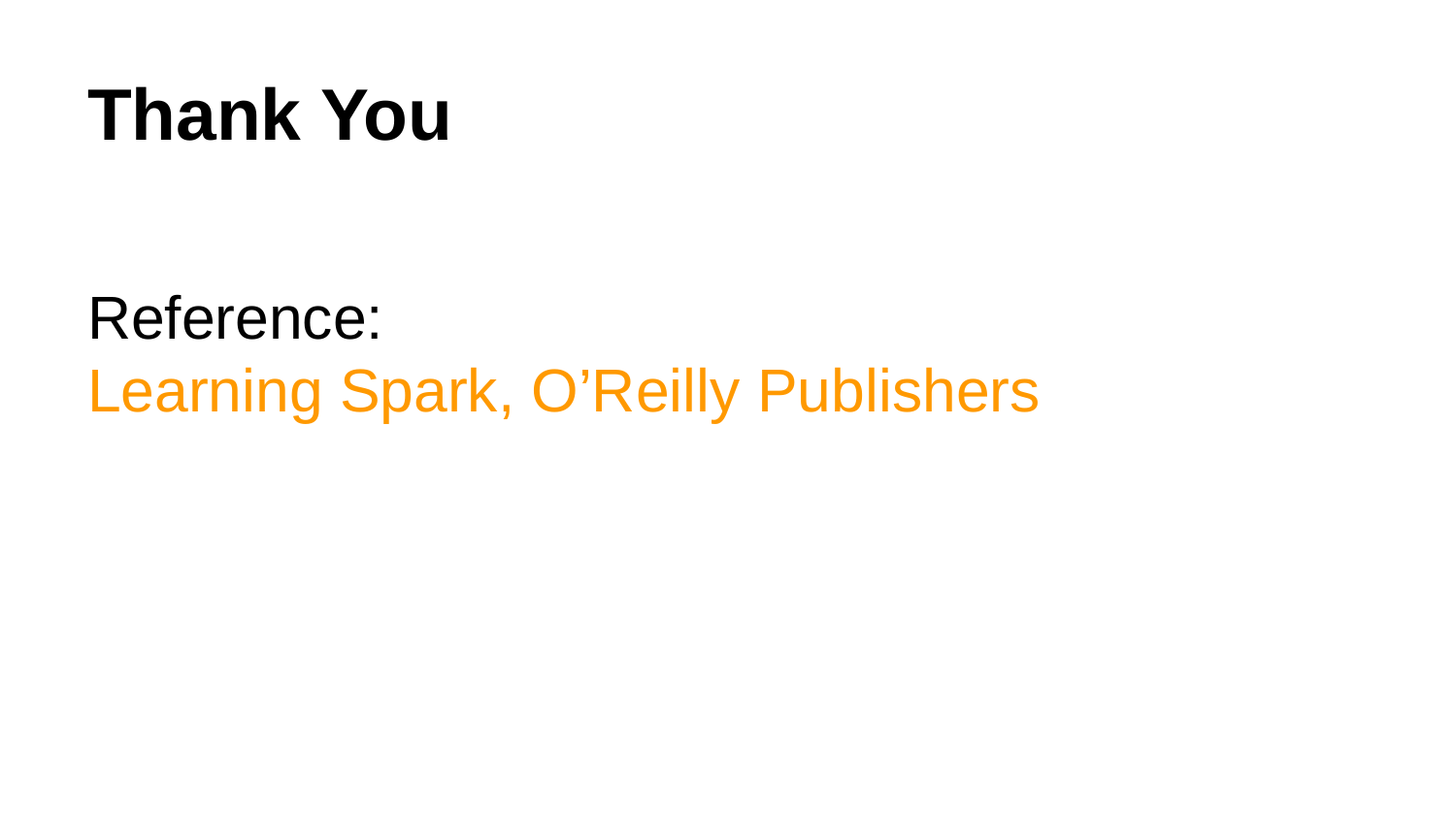

# Thank You

Reference:
Learning Spark, O’Reilly Publishers